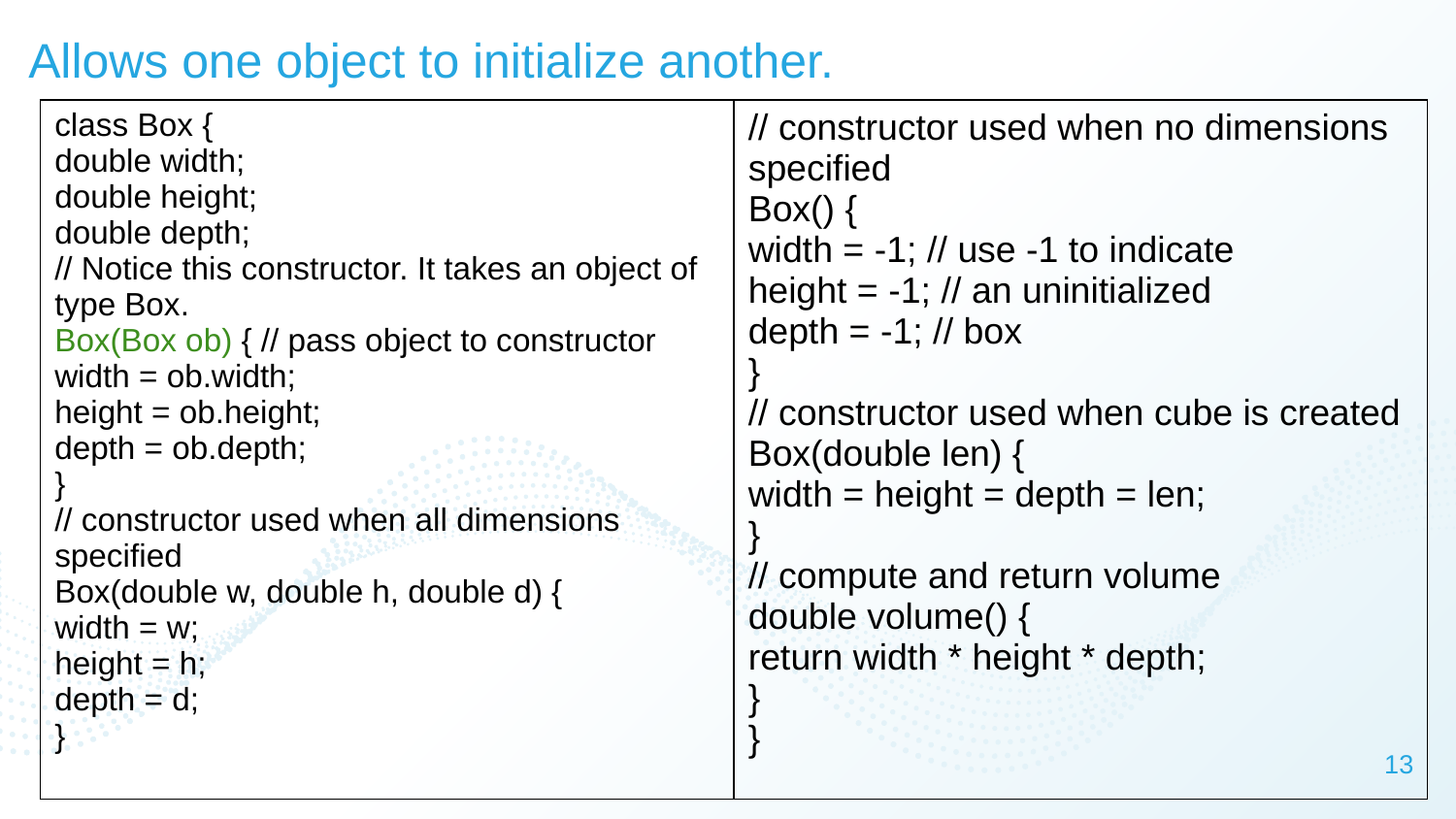

# Allows one object to initialize another.
| class Box { double width; double height; double depth; // Notice this constructor. It takes an object of type Box. Box(Box ob) { // pass object to constructor width = ob.width; height = ob.height; depth = ob.depth; } // constructor used when all dimensions specified Box(double w, double h, double d) { width = w; height = h; depth = d; } | // constructor used when no dimensions specified Box() { width = -1; // use -1 to indicate height = -1; // an uninitialized depth = -1; // box } // constructor used when cube is created Box(double len) { width = height = depth = len; } // compute and return volume double volume() { return width \* height \* depth; } } |
| --- | --- |

13